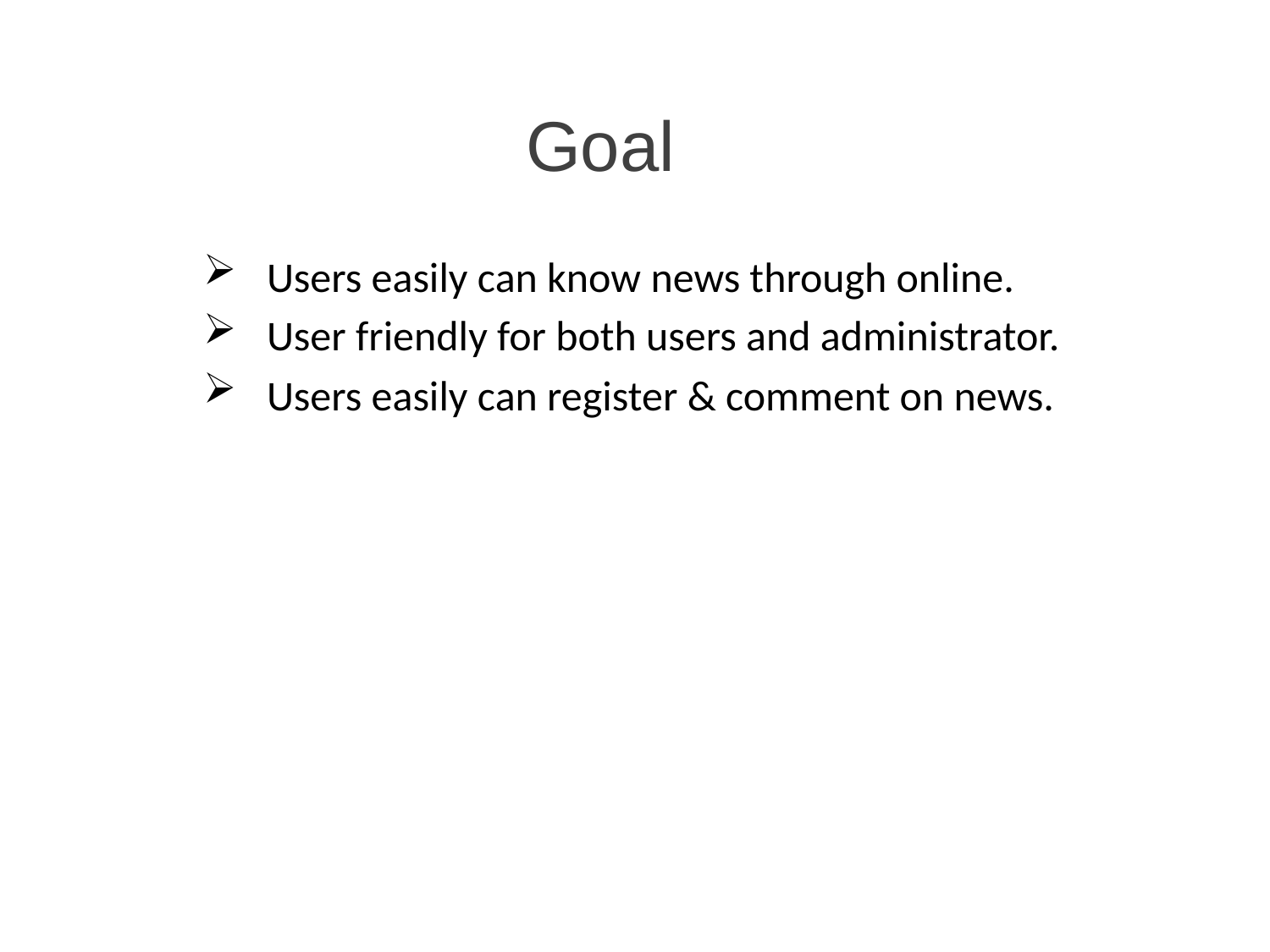

# Goal
Users easily can know news through online.
User friendly for both users and administrator.
Users easily can register & comment on news.